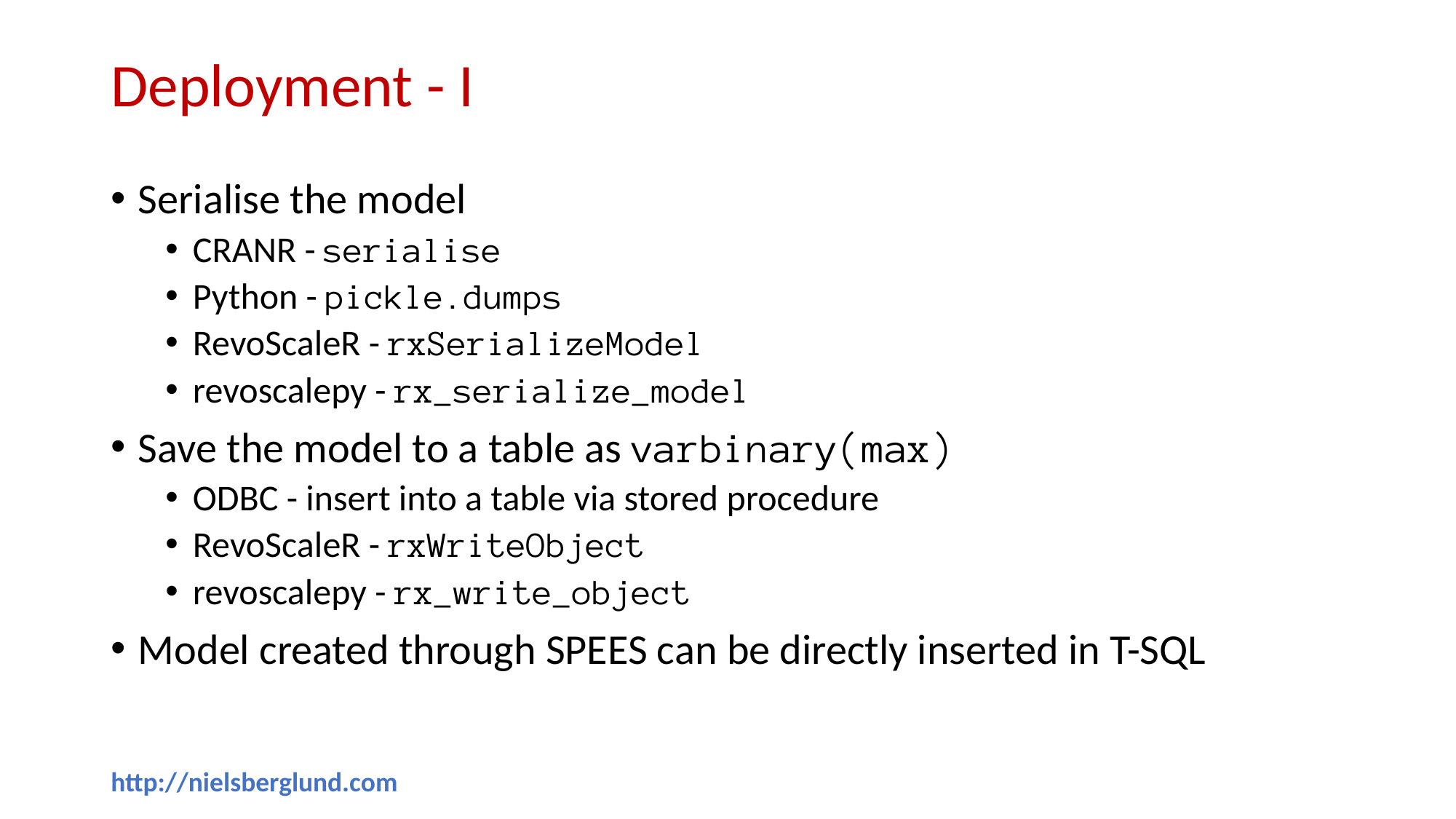

# Deployment - I
Serialise the model
CRANR - serialise
Python - pickle.dumps
RevoScaleR - rxSerializeModel
revoscalepy - rx_serialize_model
Save the model to a table as varbinary(max)
ODBC - insert into a table via stored procedure
RevoScaleR - rxWriteObject
revoscalepy - rx_write_object
Model created through SPEES can be directly inserted in T-SQL
http://nielsberglund.com